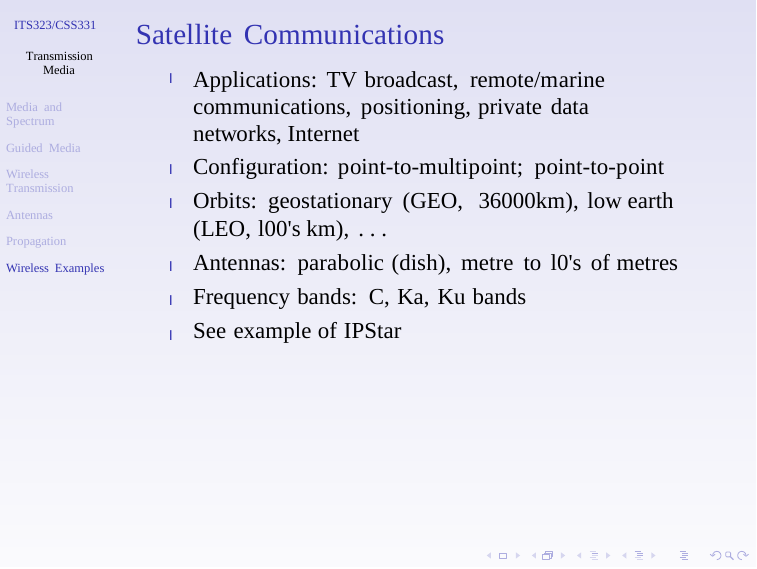

ITS323/CSS331
Satellite Communications
Transmission
Media
Applications: TV broadcast, remote/marine
communications, positioning, private data networks, Internet
Configuration: point-to-multipoint; point-to-point
Orbits: geostationary (GEO,  36000km), low earth
(LEO, l00's km), . . .
Antennas: parabolic (dish), metre to l0's of metres
Frequency bands: C, Ka, Ku bands
See example of IPStar
I
Media and
Spectrum
Guided Media
I
Wireless
Transmission
I
Antennas
Propagation
I
Wireless Examples
I
I